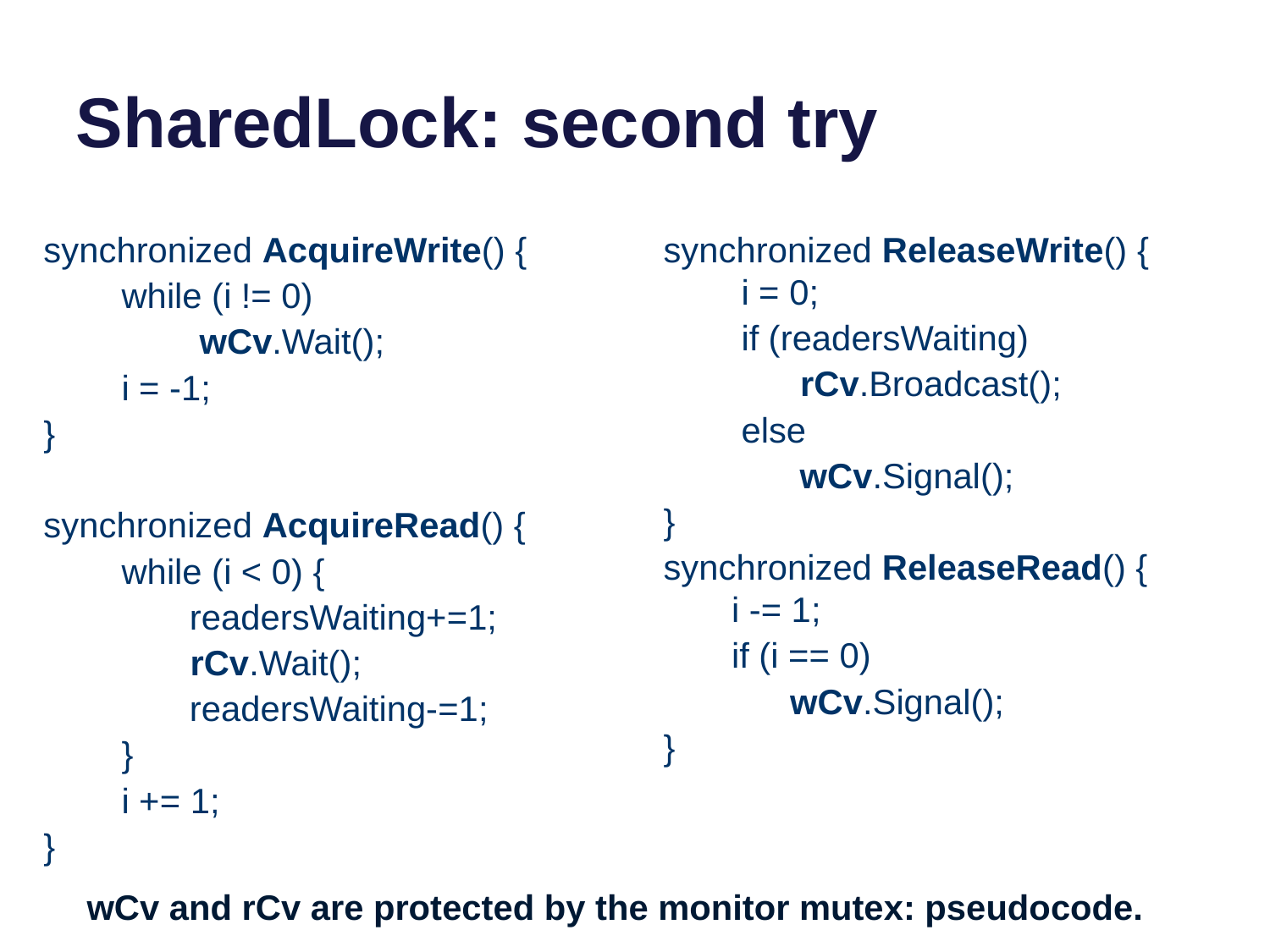

# SharedLock: second try
synchronized AcquireWrite() {
        while (i != 0)
                wCv.Wait();
        i = -1;
}

synchronized AcquireRead() {
        while (i < 0) {
               readersWaiting+=1;
	  rCv.Wait();
               readersWaiting-=1;
        }
        i += 1;
}
synchronized ReleaseWrite() {
        i = 0;
        if (readersWaiting)
       	 rCv.Broadcast();
        else
              wCv.Signal();
}
synchronized ReleaseRead() {
       i -= 1;
       if (i == 0)
             wCv.Signal();
}

wCv and rCv are protected by the monitor mutex: pseudocode.